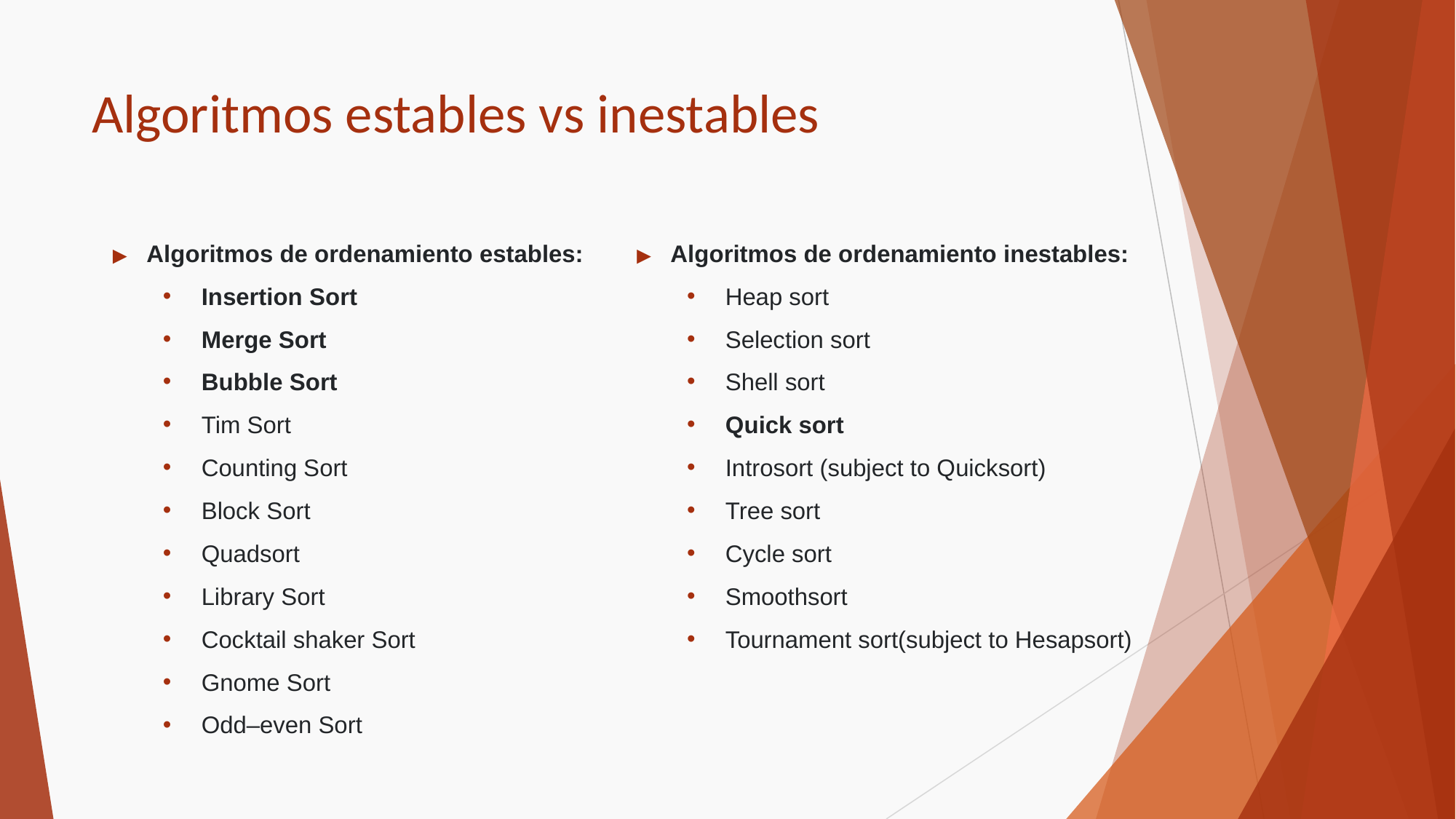

# Algoritmos estables vs inestables
Algoritmos de ordenamiento estables:
Insertion Sort
Merge Sort
Bubble Sort
Tim Sort
Counting Sort
Block Sort
Quadsort
Library Sort
Cocktail shaker Sort
Gnome Sort
Odd–even Sort
Algoritmos de ordenamiento inestables:
Heap sort
Selection sort
Shell sort
Quick sort
Introsort (subject to Quicksort)
Tree sort
Cycle sort
Smoothsort
Tournament sort(subject to Hesapsort)